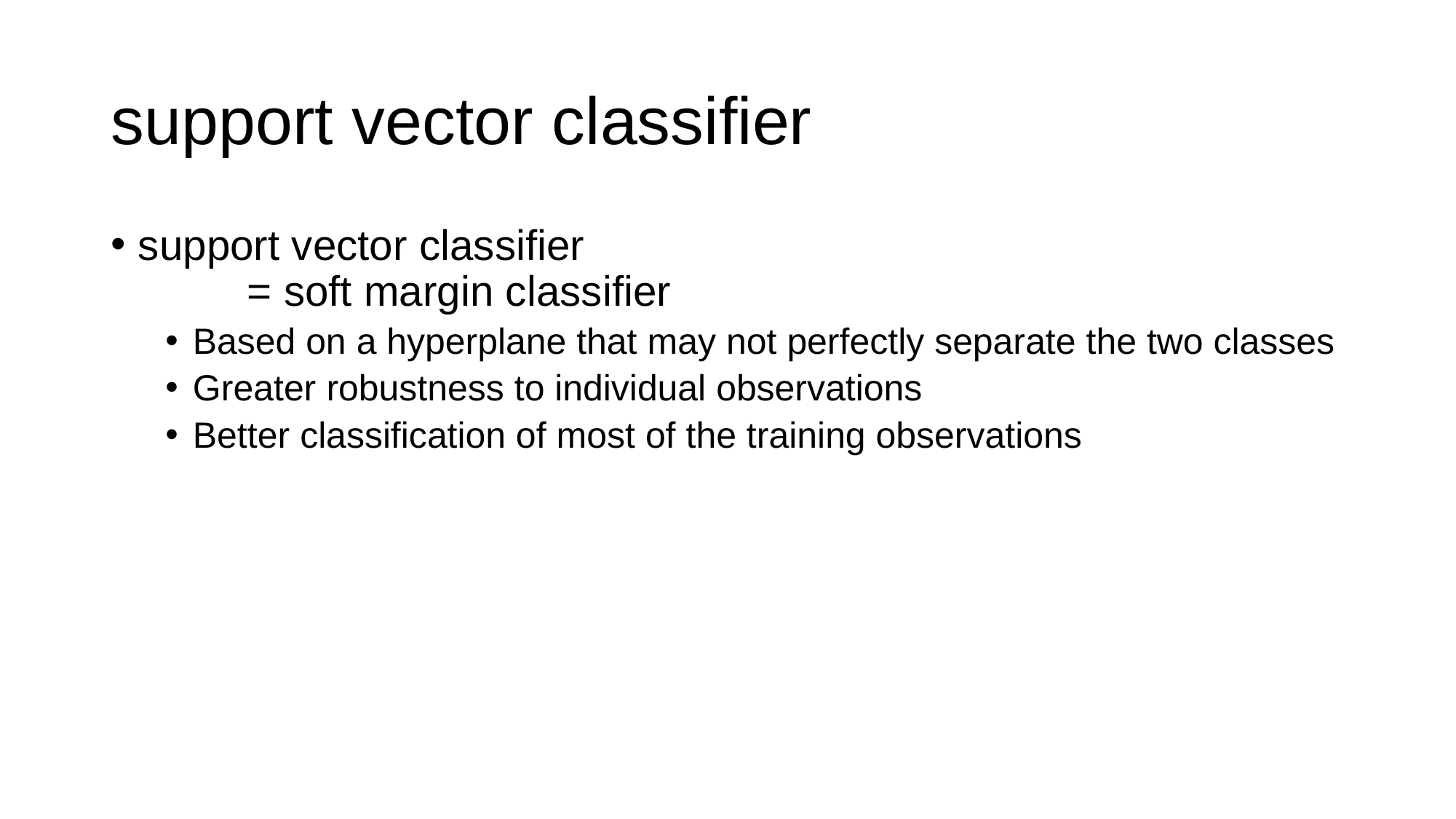

# support vector classifier
support vector classifier
	= soft margin classifier
Based on a hyperplane that may not perfectly separate the two classes
Greater robustness to individual observations
Better classification of most of the training observations